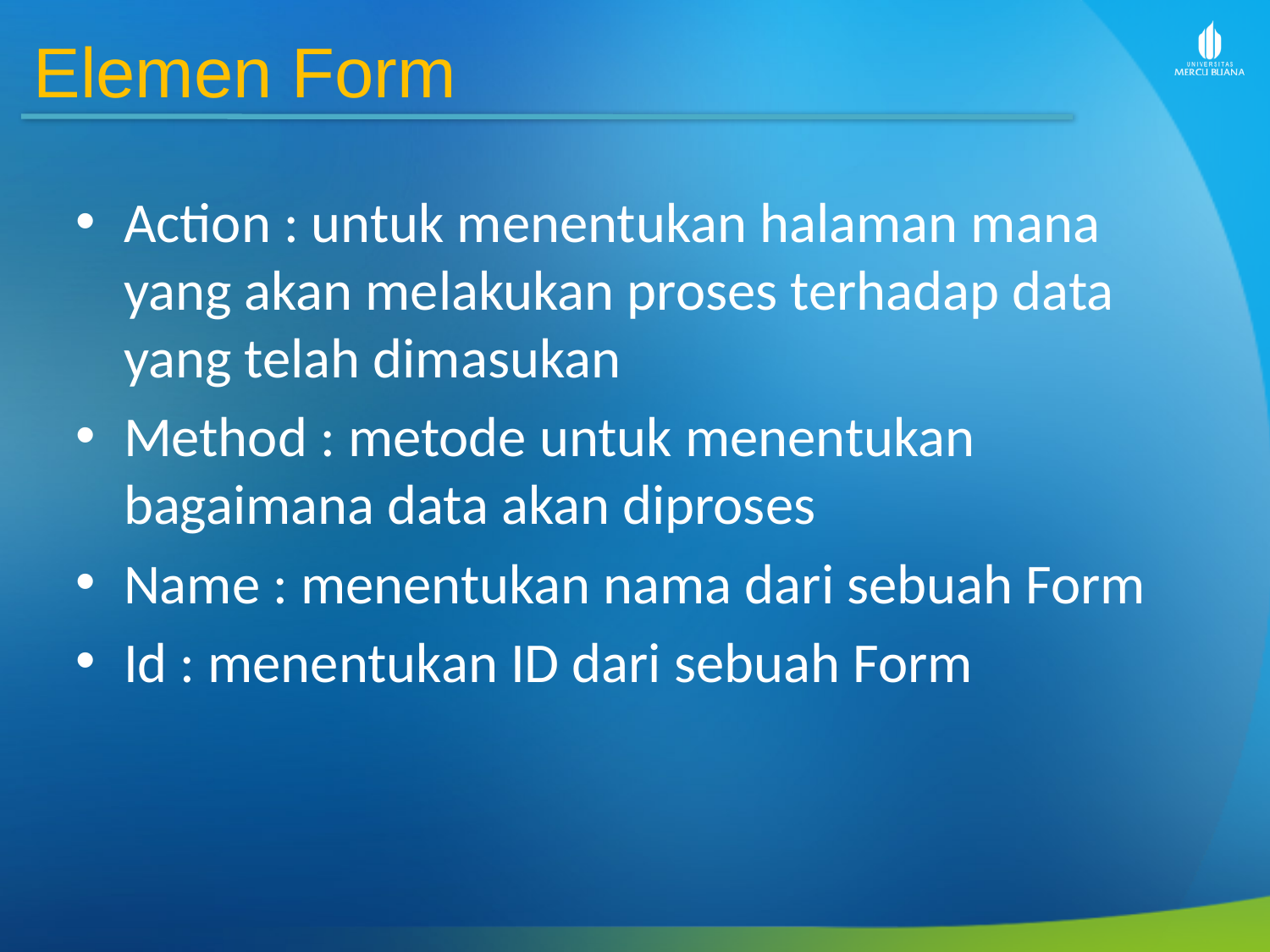

Elemen Form
Action : untuk menentukan halaman mana yang akan melakukan proses terhadap data yang telah dimasukan
Method : metode untuk menentukan bagaimana data akan diproses
Name : menentukan nama dari sebuah Form
Id : menentukan ID dari sebuah Form